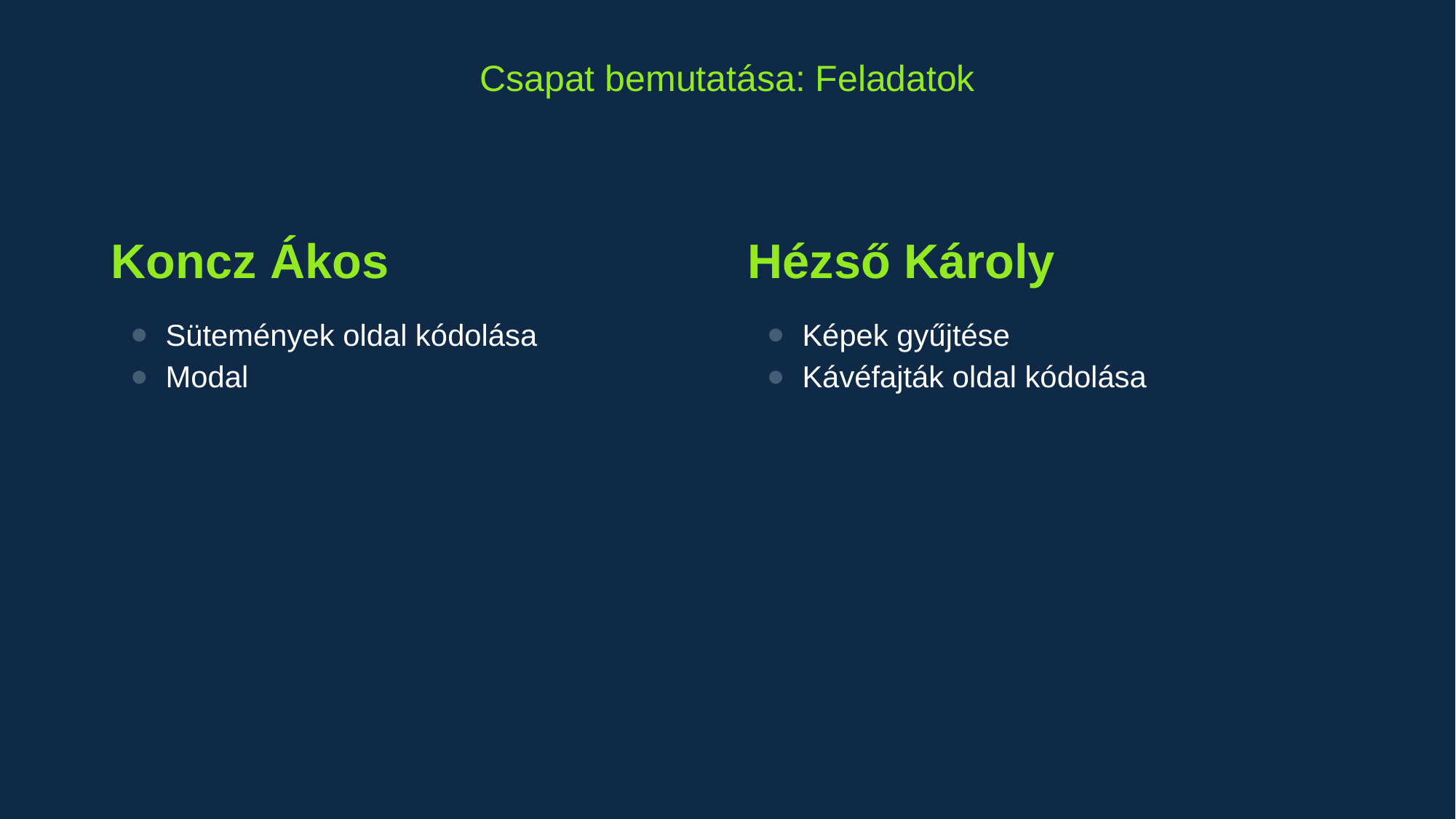

# Csapat bemutatása: Feladatok
Koncz Ákos
Hézső Károly
Sütemények oldal kódolása
Modal
Képek gyűjtése
Kávéfajták oldal kódolása